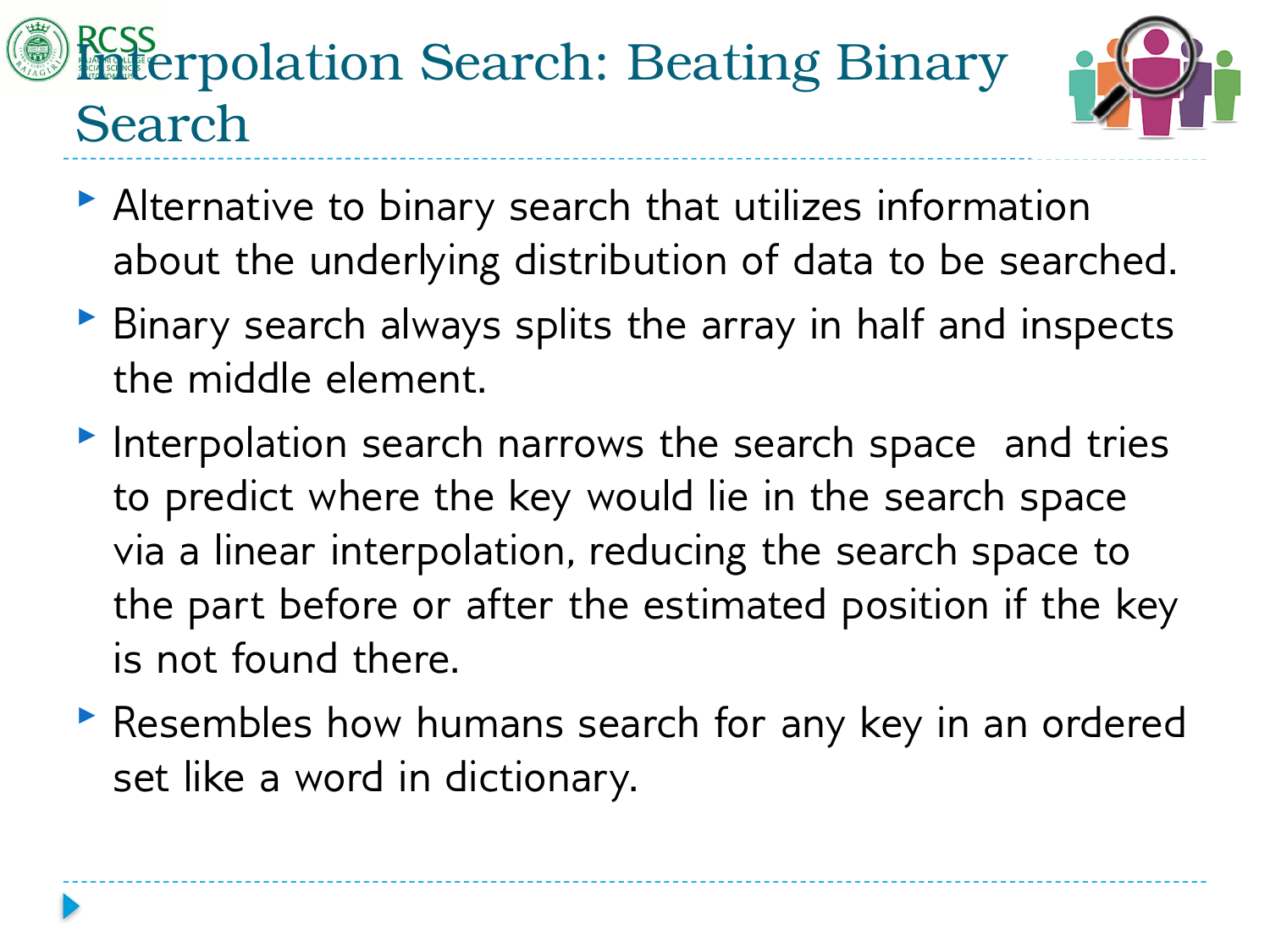

# Interpolation Search: Beating Binary Search
Alternative to binary search that utilizes information about the underlying distribution of data to be searched.
Binary search always splits the array in half and inspects the middle element.
Interpolation search narrows the search space  and tries to predict where the key would lie in the search space via a linear interpolation, reducing the search space to the part before or after the estimated position if the key is not found there.
Resembles how humans search for any key in an ordered set like a word in dictionary.